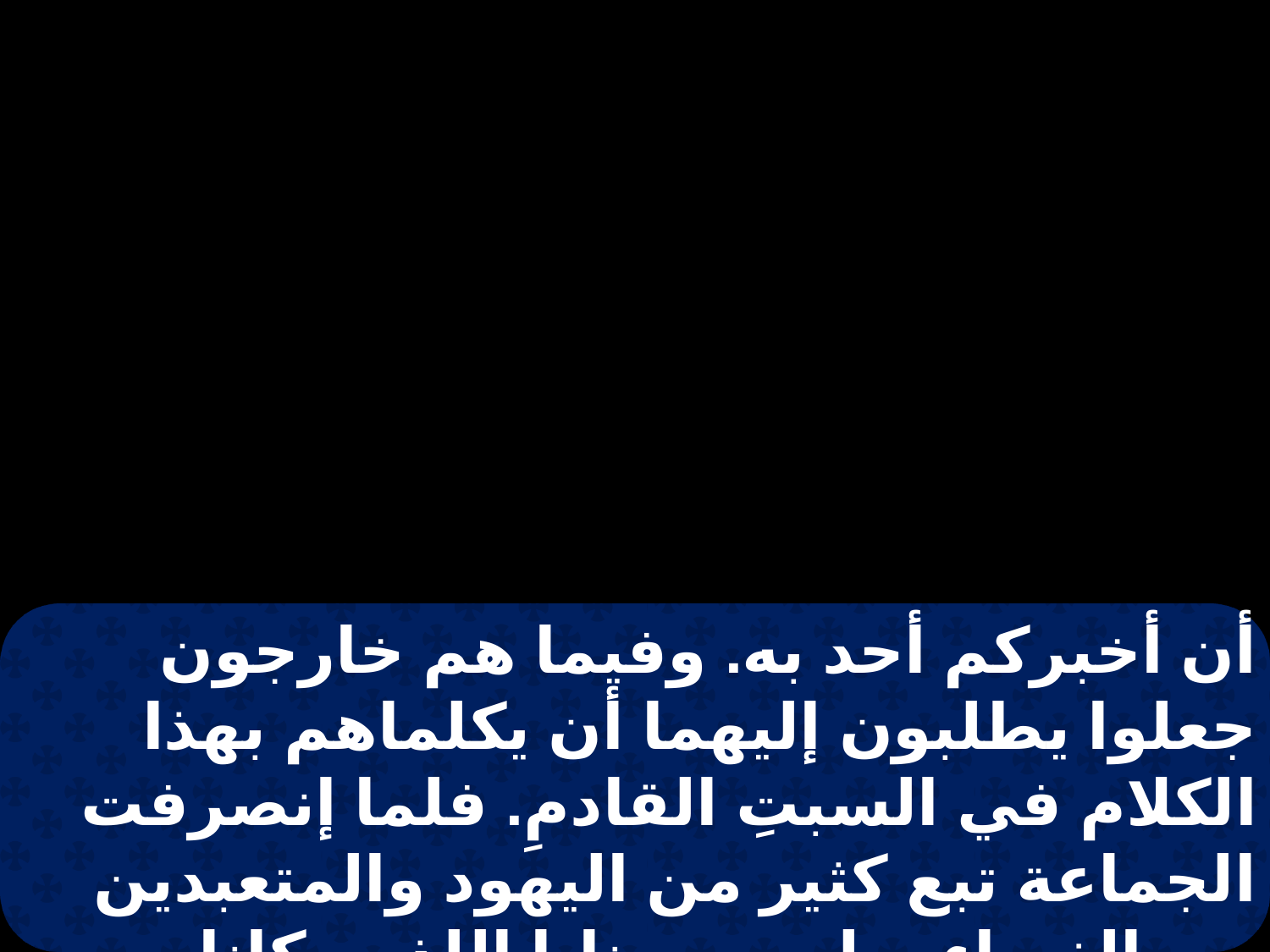

أن أخبركم أحد به. وفيما هم خارجون جعلوا يطلبون إليهما أن يكلماهم بهذا الكلام في السبتِ القادمِ. فلما إنصرفت الجماعة تبع كثير من اليهود والمتعبدين من الغرباء بولس وبرنابا اللذين كانا يكلمانهم ويقنعانهم أن يثبتوا